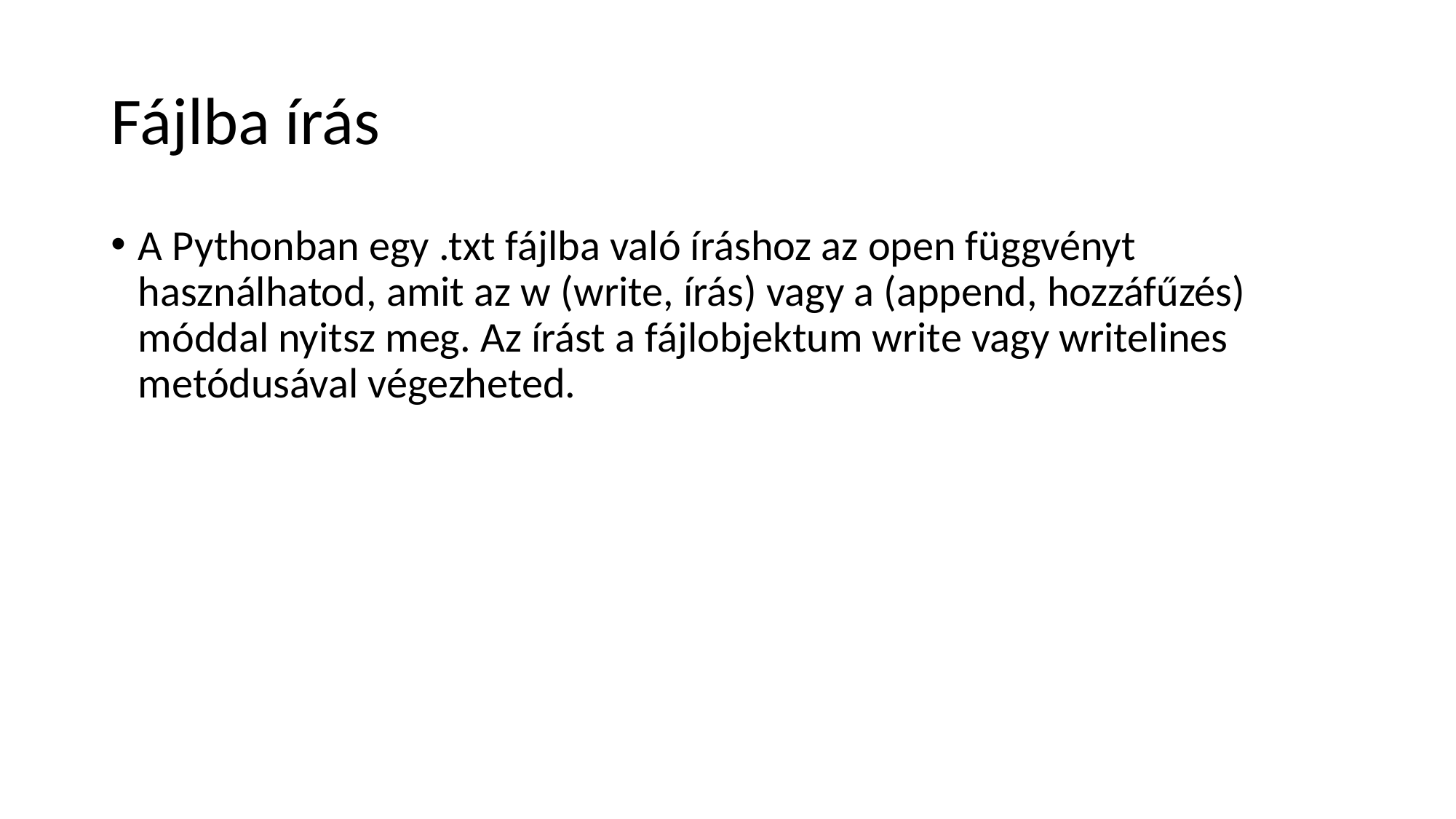

# Fájlba írás
A Pythonban egy .txt fájlba való íráshoz az open függvényt használhatod, amit az w (write, írás) vagy a (append, hozzáfűzés) móddal nyitsz meg. Az írást a fájlobjektum write vagy writelines metódusával végezheted.